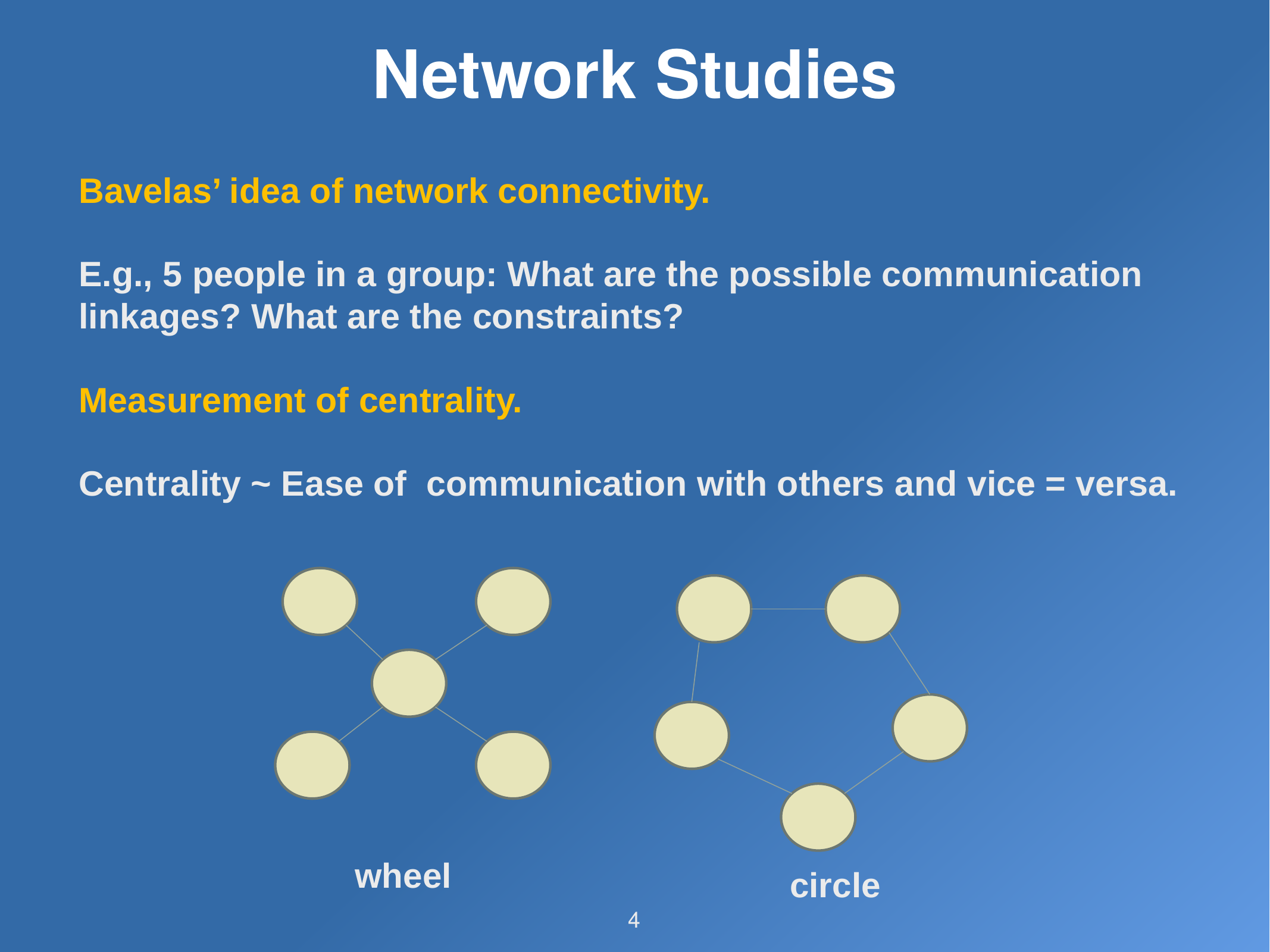

# Network Studies
Bavelas’ idea of network connectivity.
E.g., 5 people in a group: What are the possible communication linkages? What are the constraints?
Measurement of centrality.
Centrality ~ Ease of  communication with others and vice = versa.

wheel
circle
4